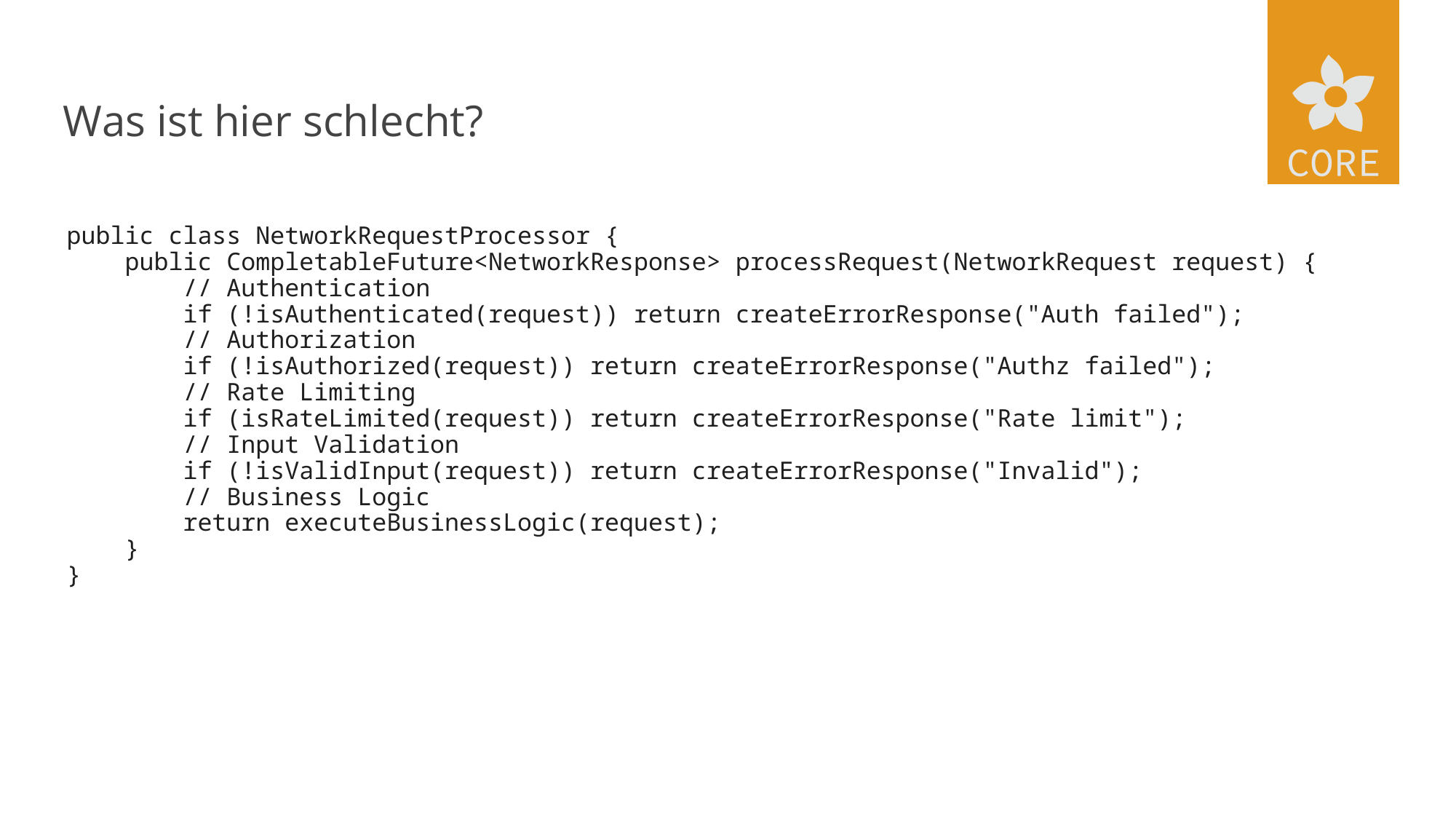

# Was ist hier schlecht?
public class NetworkRequestProcessor {
    public CompletableFuture<NetworkResponse> processRequest(NetworkRequest request) {
        // Authentication
        if (!isAuthenticated(request)) return createErrorResponse("Auth failed");
        // Authorization
        if (!isAuthorized(request)) return createErrorResponse("Authz failed");
        // Rate Limiting
        if (isRateLimited(request)) return createErrorResponse("Rate limit");
        // Input Validation
        if (!isValidInput(request)) return createErrorResponse("Invalid");
        // Business Logic
        return executeBusinessLogic(request);
    }
}